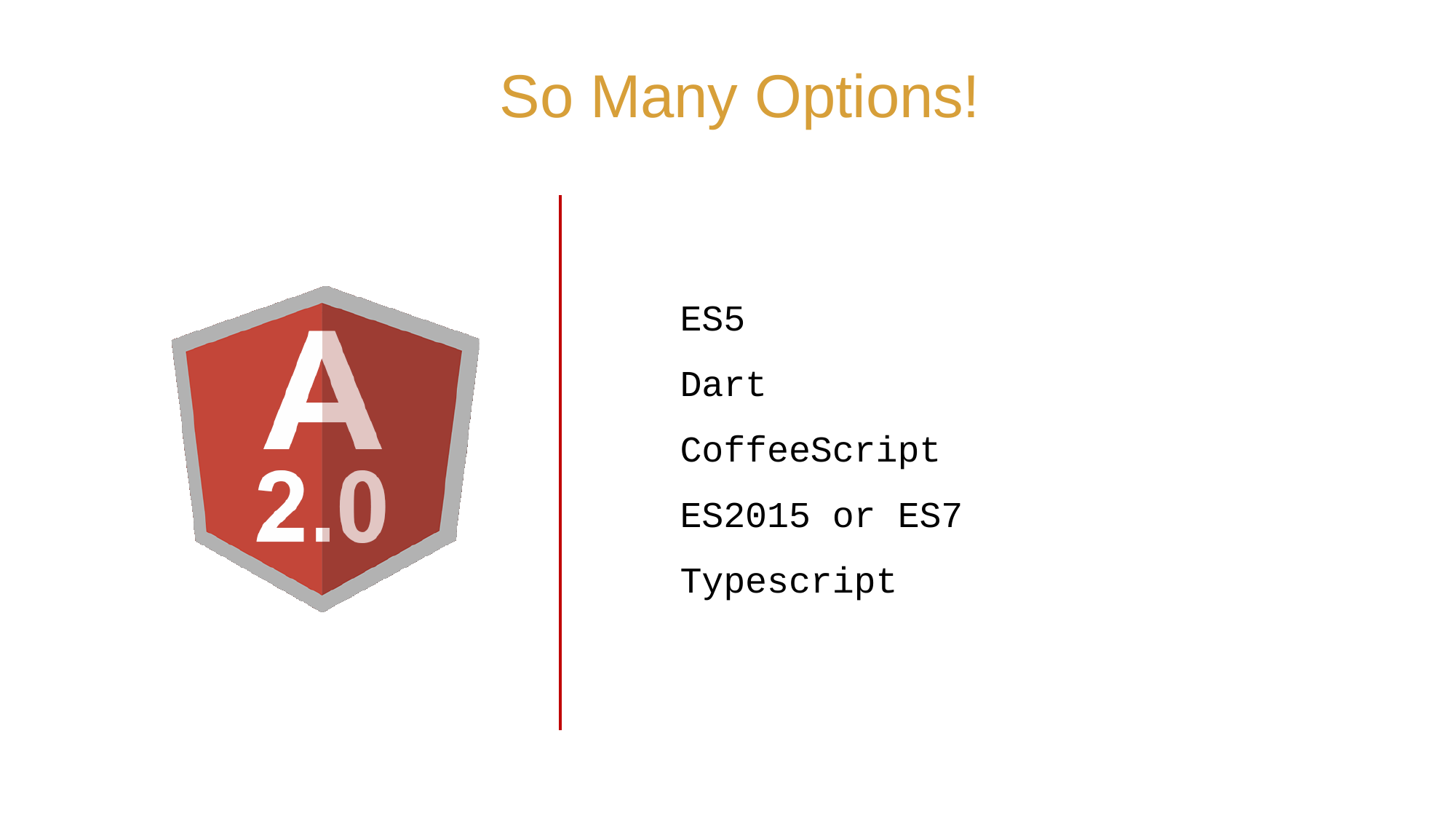

# So Many Options!

ES5
Dart
CoffeeScript  ES2015 or ES7
Typescript